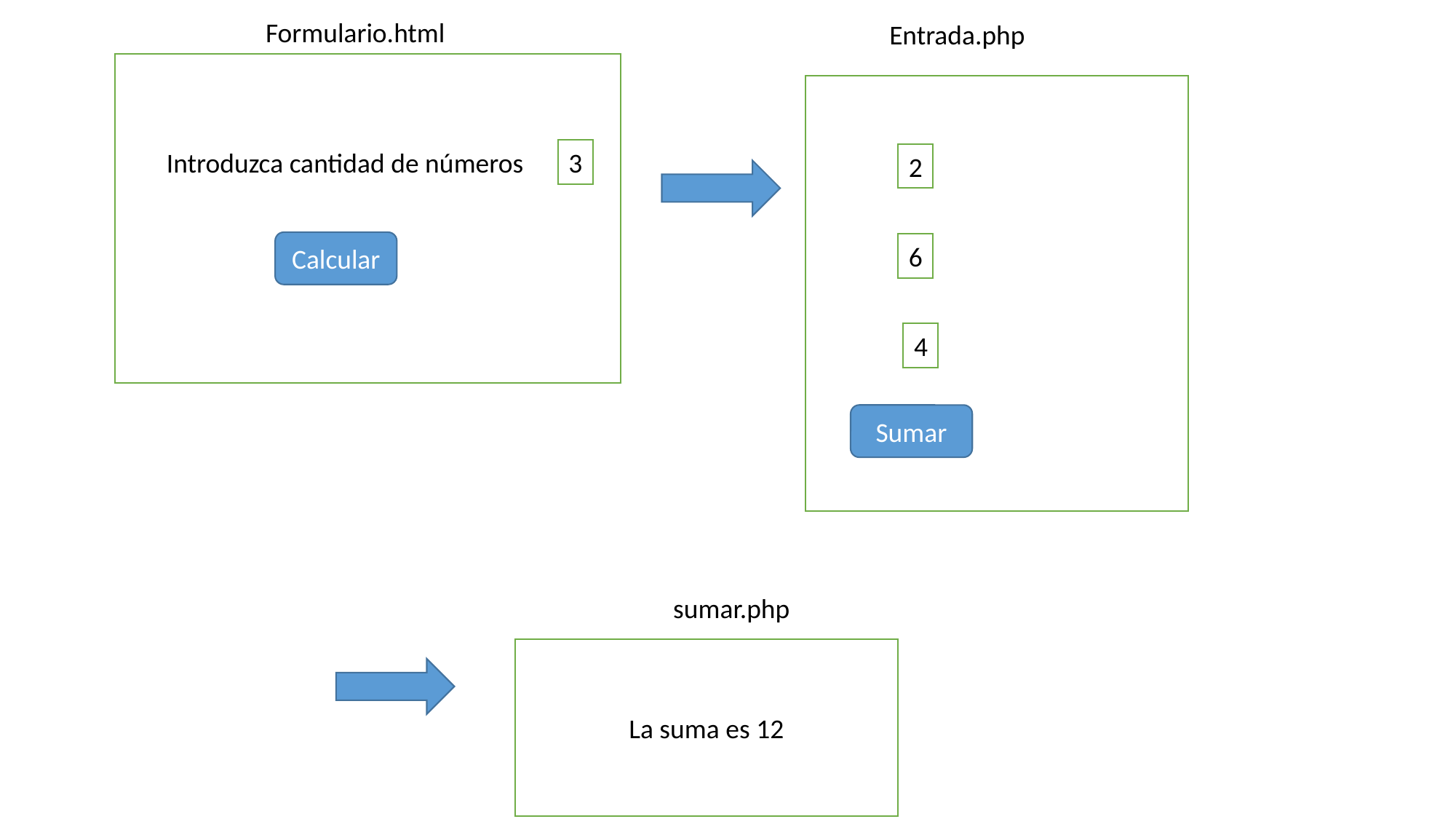

Formulario.html
Entrada.php

Introduzca cantidad de números
3
2

Calcular
6
4
Sumar
sumar.php
La suma es 12